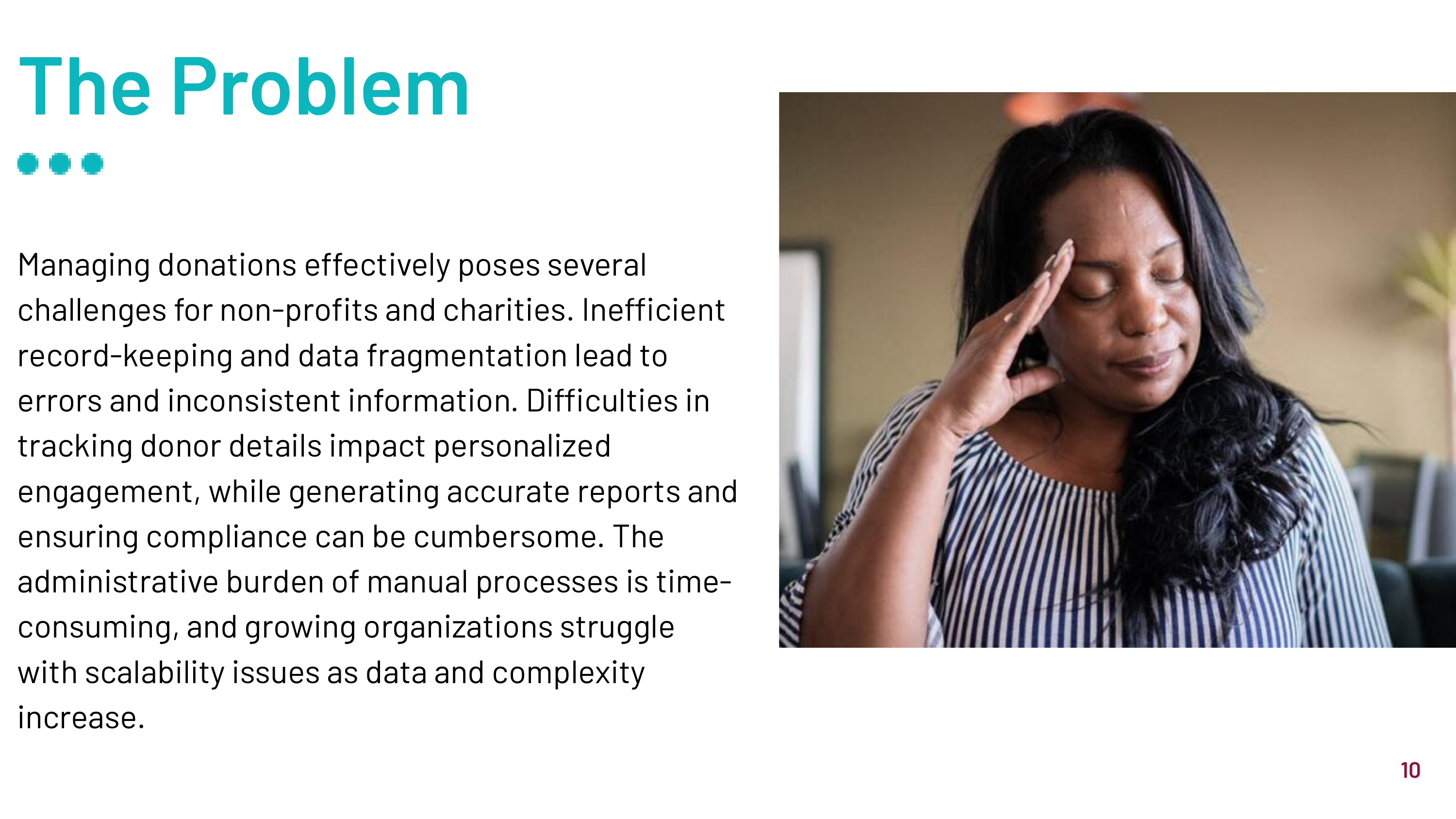

The Problem

Managing donations effectively poses several challenges for non-profits and charities. Inefficient record-keeping and data fragmentation lead to errors and inconsistent information. Difficulties in tracking donor details impact personalized engagement, while generating accurate reports and ensuring compliance can be cumbersome. The administrative burden of manual processes is time-consuming, and growing organizations struggle with scalability issues as data and complexity increase.

10